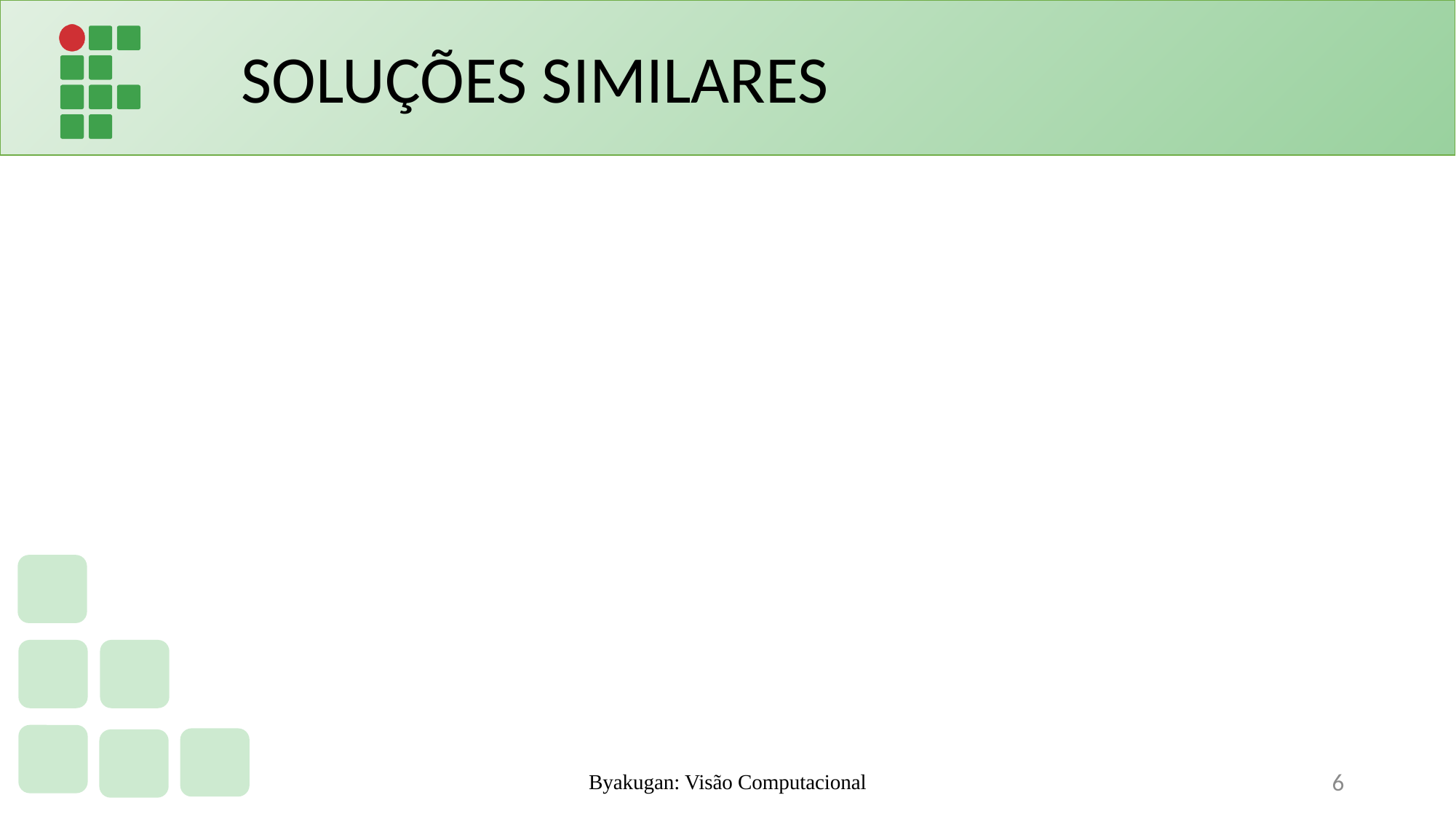

# SOLUÇÕES SIMILARES

Byakugan: Visão Computacional
6